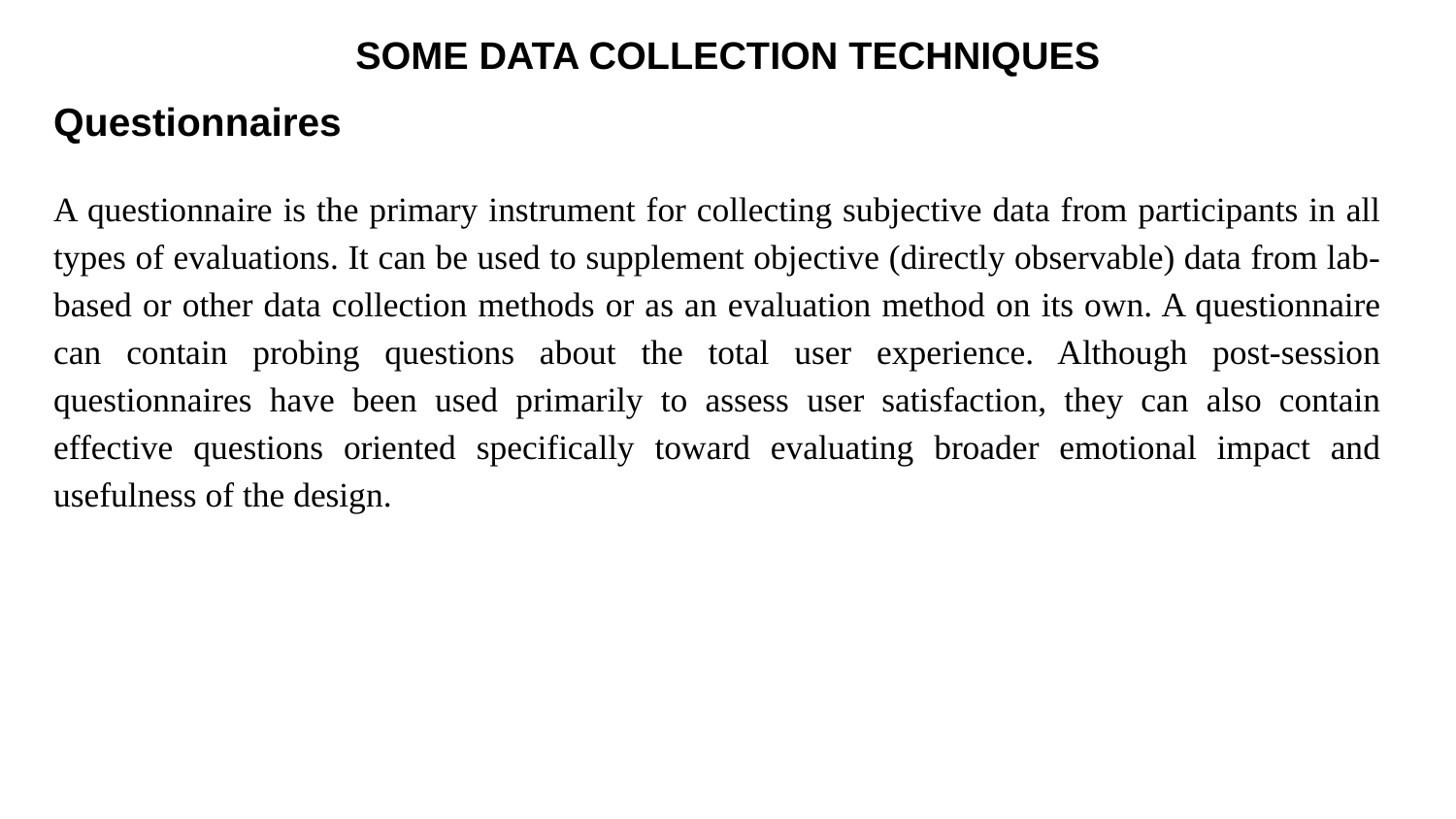

# SOME DATA COLLECTION TECHNIQUES
Questionnaires

A questionnaire is the primary instrument for collecting subjective data from participants in all types of evaluations. It can be used to supplement objective (directly observable) data from lab-based or other data collection methods or as an evaluation method on its own. A questionnaire can contain probing questions about the total user experience. Although post-session questionnaires have been used primarily to assess user satisfaction, they can also contain effective questions oriented specifically toward evaluating broader emotional impact and usefulness of the design.